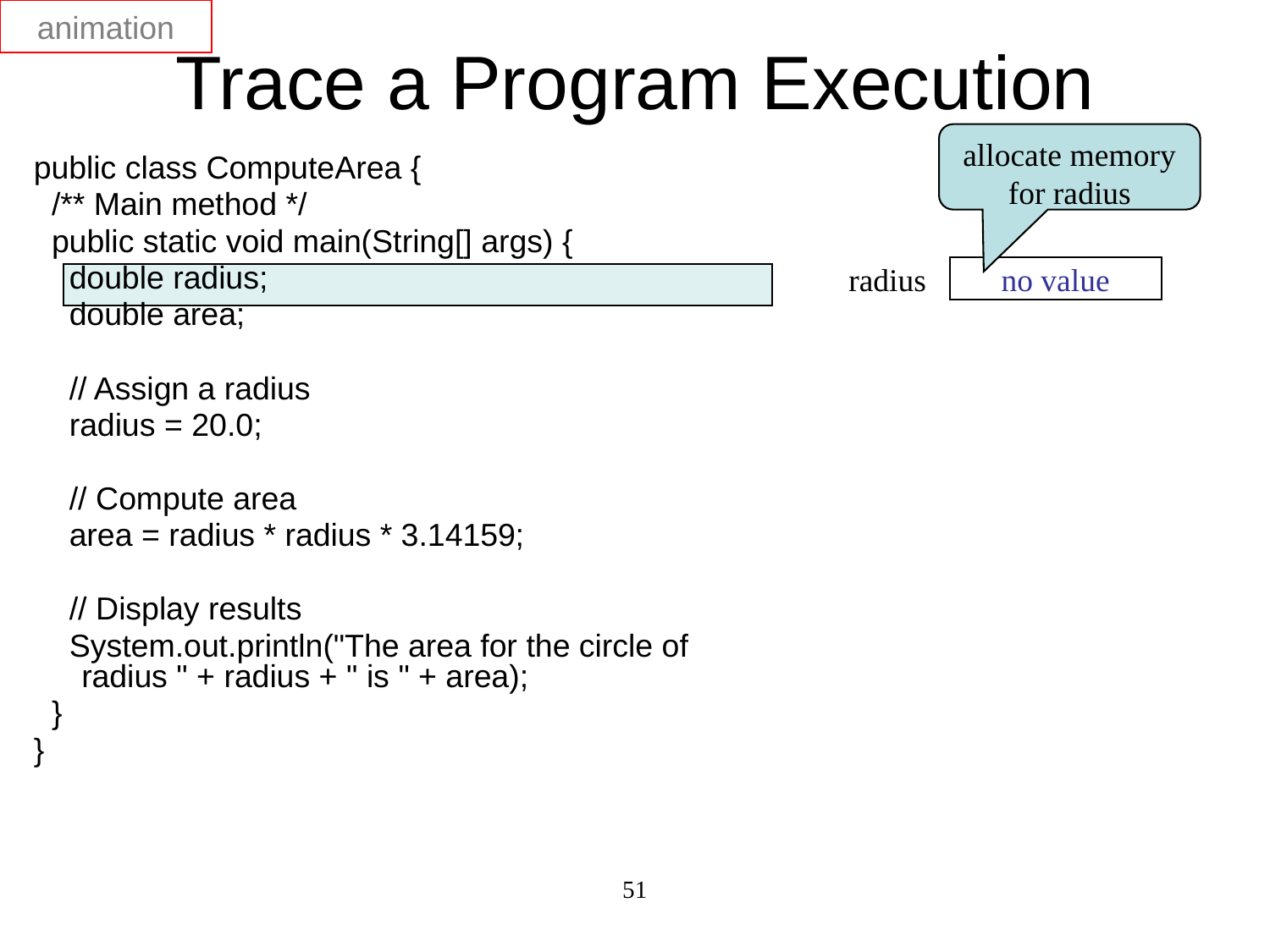

animation
# Trace a Program Execution
allocate memory for radius
public class ComputeArea {
  /** Main method */
  public static void main(String[] args) {
    double radius;
    double area;

    // Assign a radius
    radius = 20.0;

    // Compute area
    area = radius * radius * 3.14159;

    // Display results
    System.out.println("The area for the circle of radius " + radius + " is " + area);
  }
}
radius
no value

51